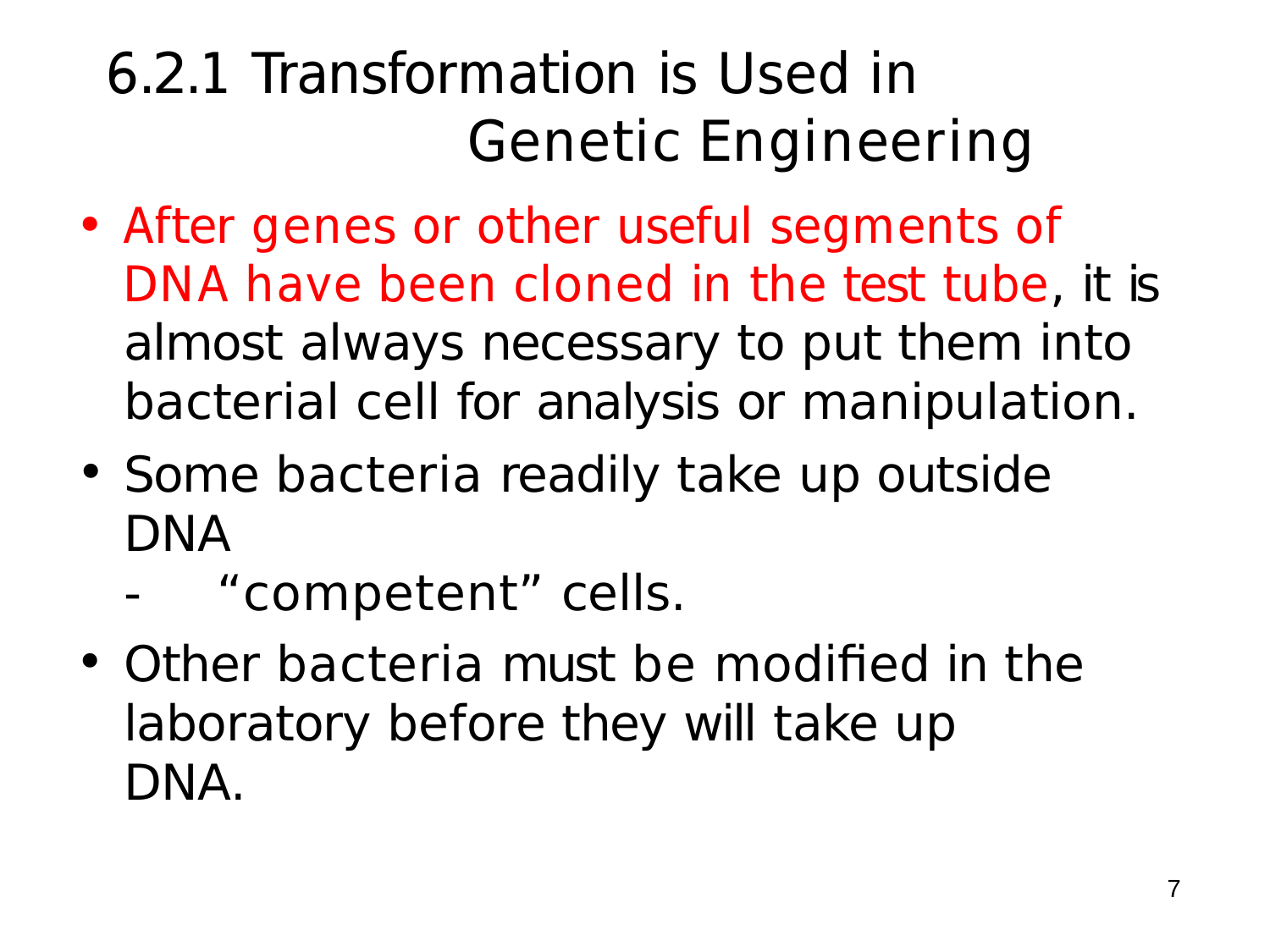

# 6.2.1 Transformation is Used in Genetic Engineering
After genes or other useful segments of DNA have been cloned in the test tube, it is almost always necessary to put them into bacterial cell for analysis or manipulation.
Some bacteria readily take up outside DNA
-	“competent” cells.
Other bacteria must be modified in the laboratory before they will take up DNA.
7